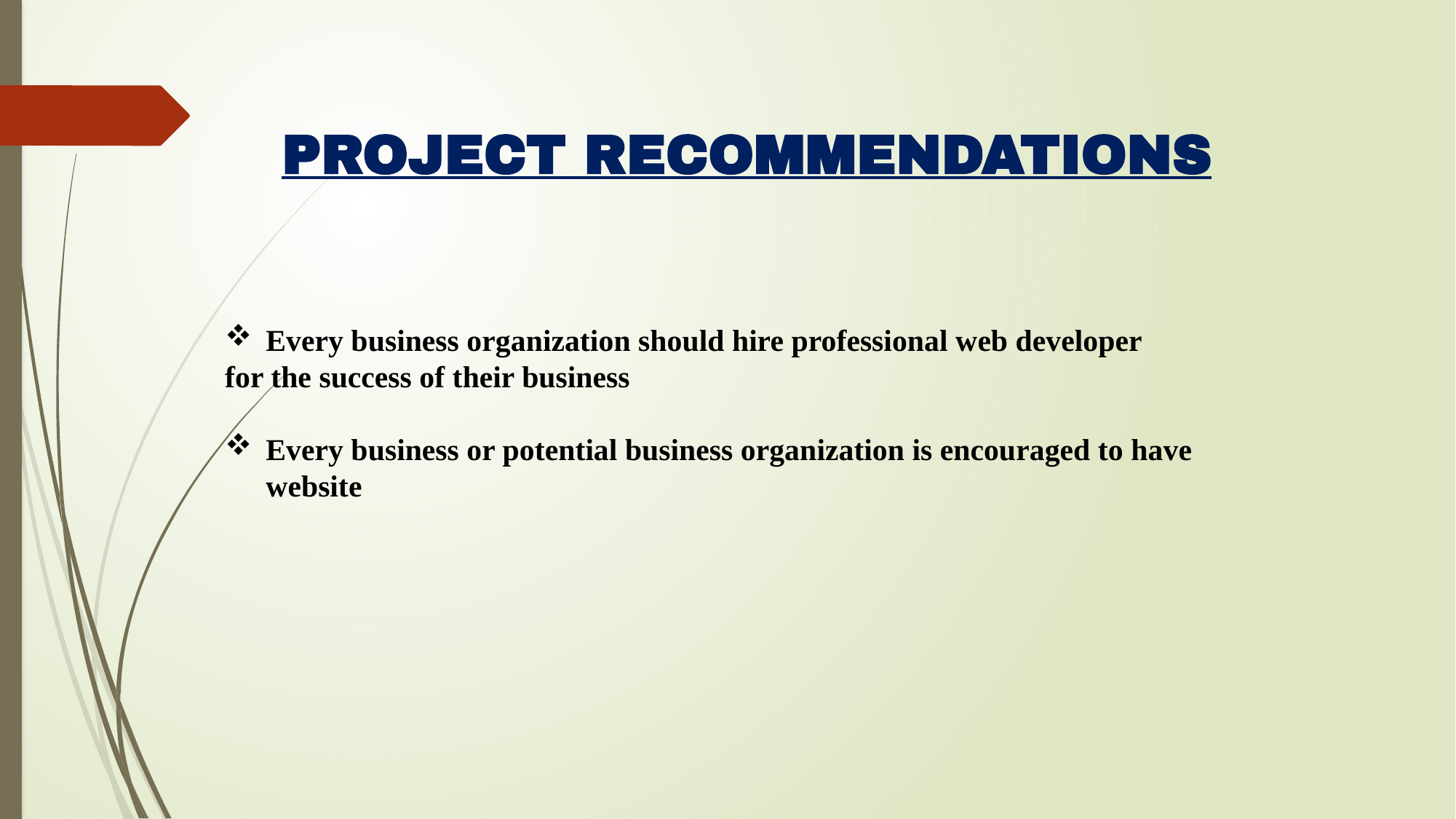

# PROJECT RECOMMENDATIONS
Every business organization should hire professional web developer
for the success of their business

Every business or potential business organization is encouraged to have website